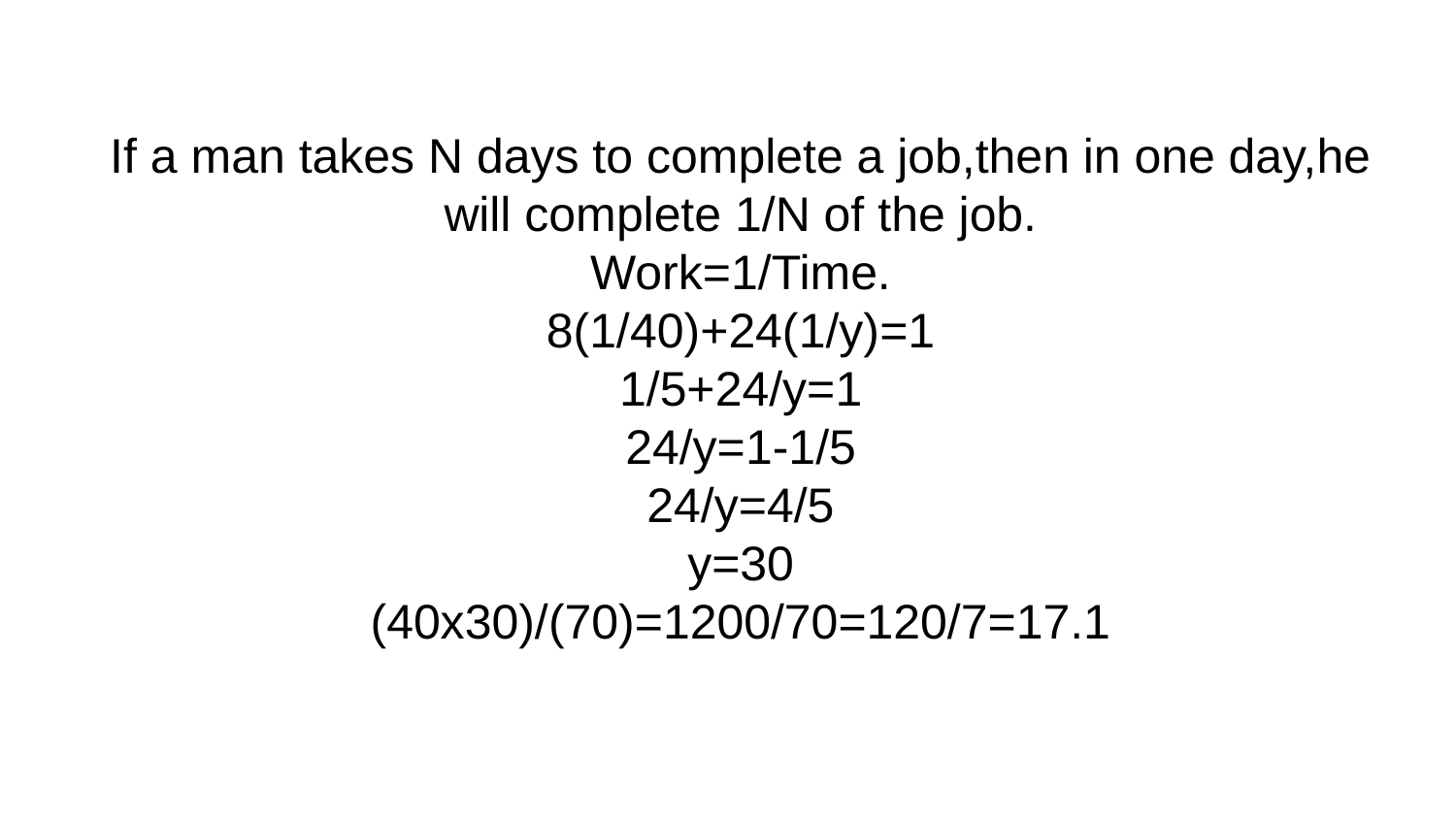

# If a man takes N days to complete a job,then in one day,he will complete 1/N of the job. Work=1/Time. 8(1/40)+24(1/y)=1 1/5+24/y=1 24/y=1-1/5 24/y=4/5 y=30 (40x30)/(70)=1200/70=120/7=17.1